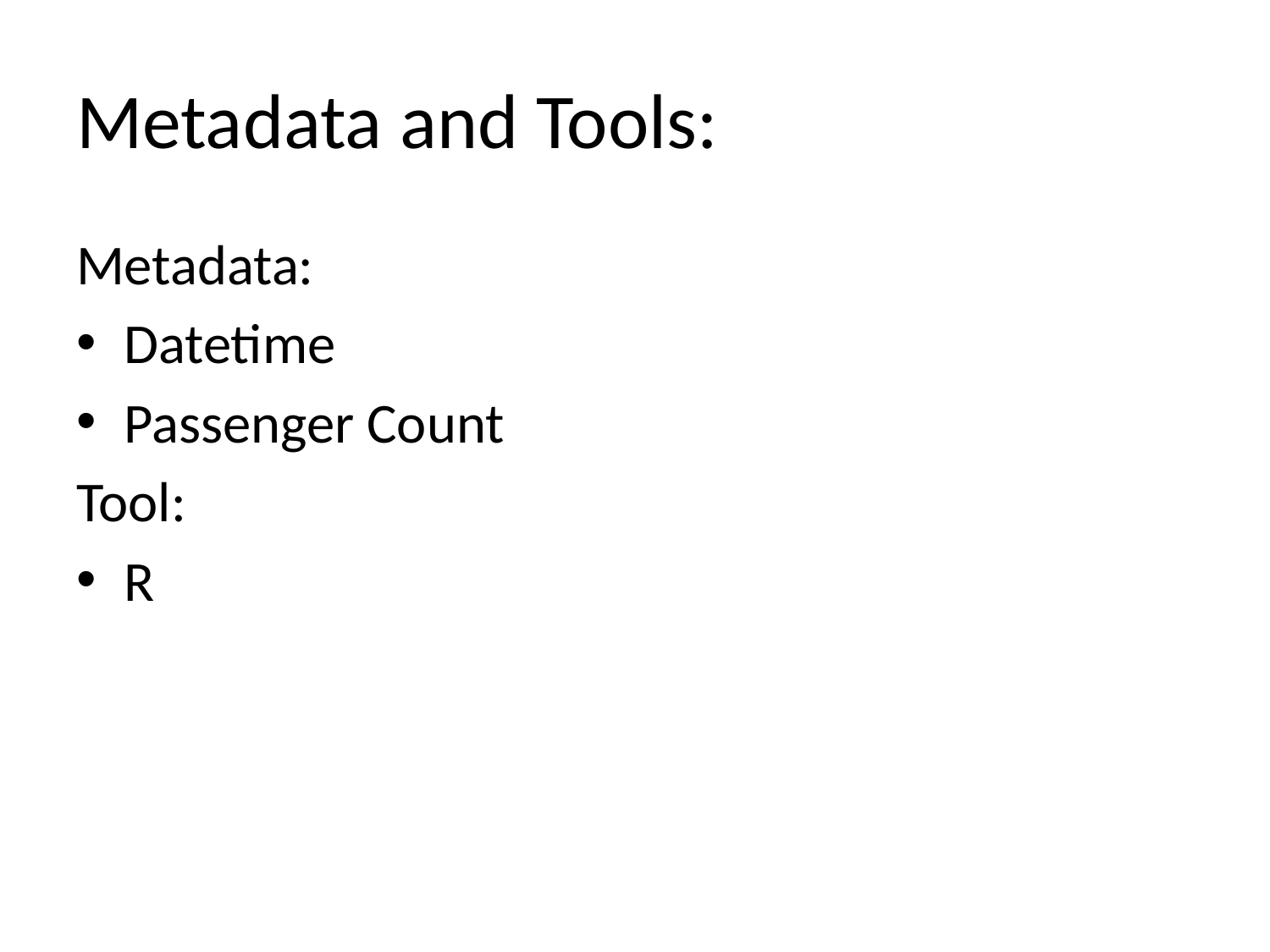

# Metadata and Tools:
Metadata:
Datetime
Passenger Count
Tool:
R